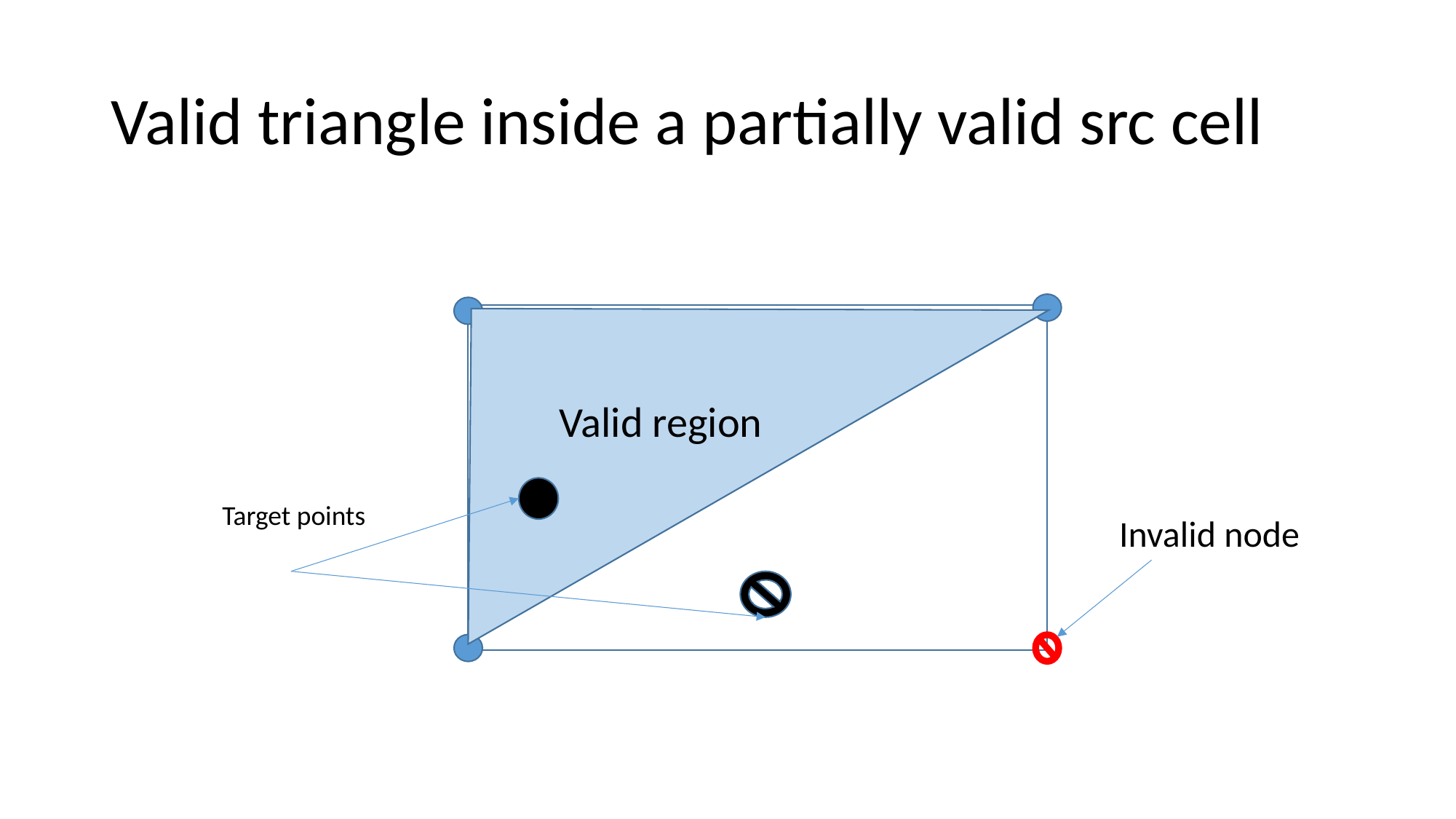

# Valid triangle inside a partially valid src cell

Valid region

Target points
Invalid node